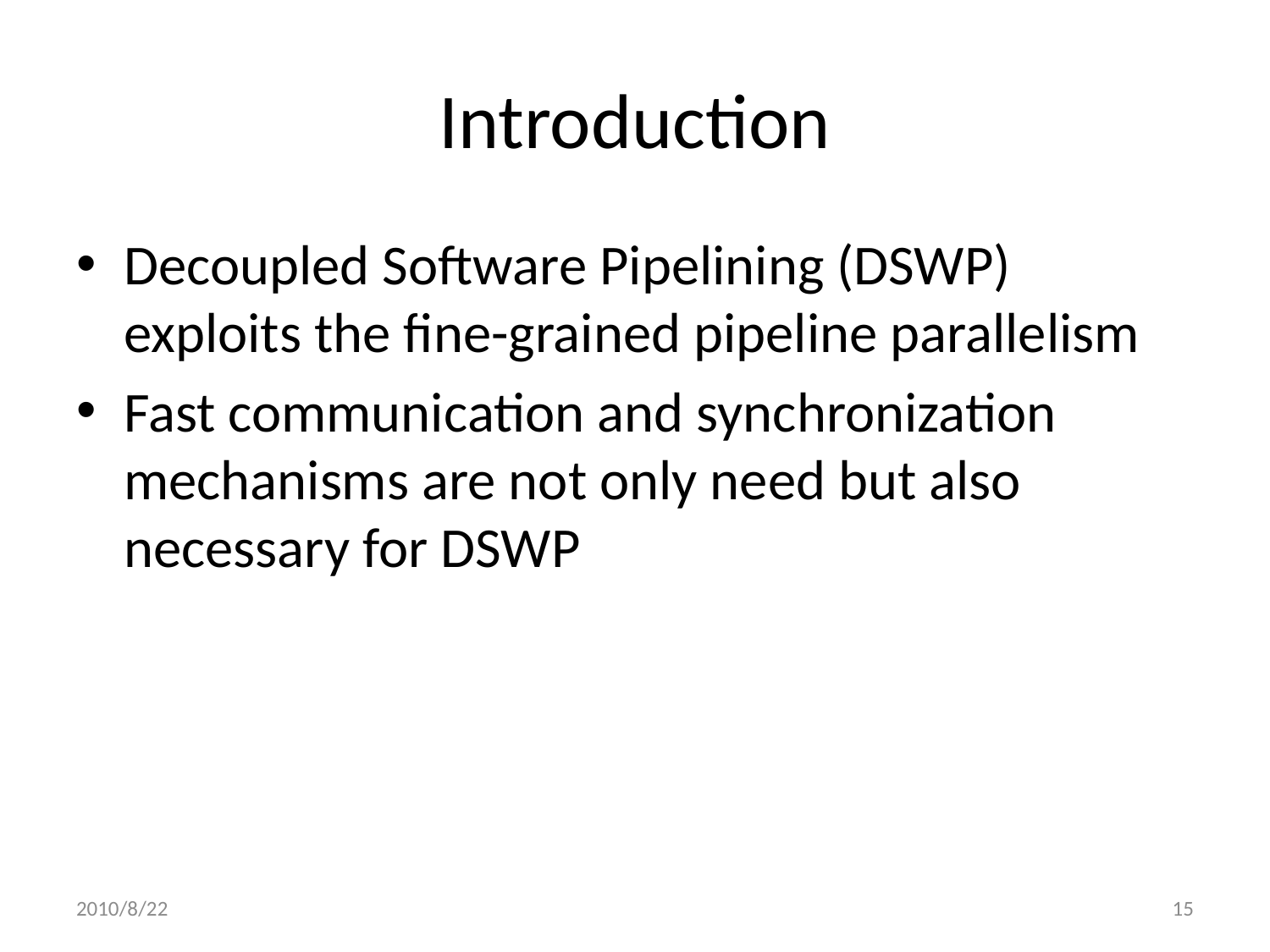

# Introduction
Decoupled Software Pipelining (DSWP) exploits the fine-grained pipeline parallelism
Fast communication and synchronization  mechanisms are not only need but also necessary for DSWP
2010/8/22
15